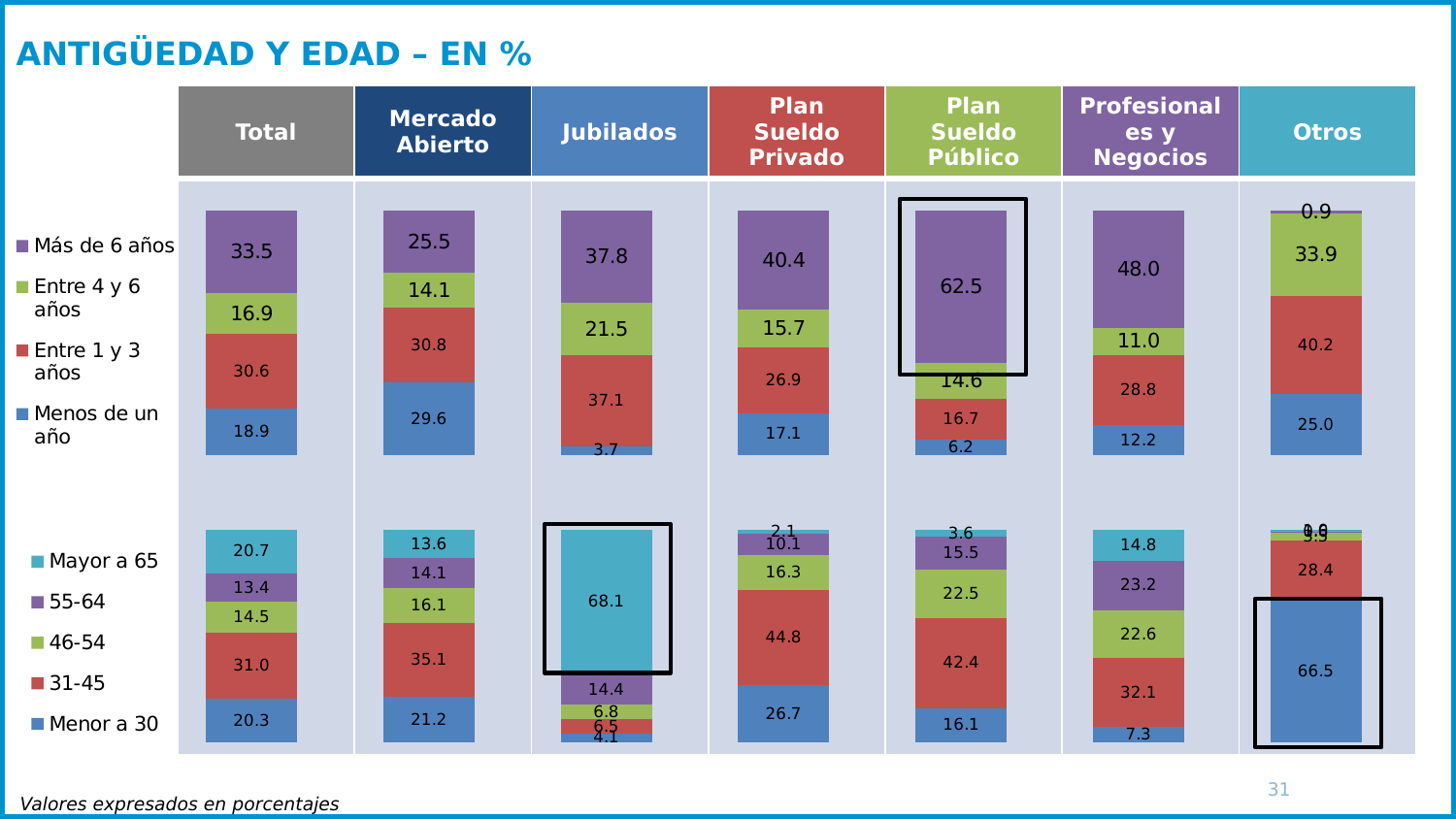

# ANTIGÜEDAD Y EDAD – EN %
| Total | Mercado Abierto | Jubilados | Plan Sueldo Privado | Plan Sueldo Público | Profesionales y Negocios | Otros |
| --- | --- | --- | --- | --- | --- | --- |
|  |  |  |  |  |  |  |

### Chart

| Category | Menos de un año | Entre 1 y 3 años | Entre 4 y 6 años | Más de 6 años |
|---|---|---|---|---|
| Total | 18.9 | 30.630000000000003 | 16.939999999999998 | 33.53 |
| MERCADO ABIERTO | 29.630000000000003 | 30.84 | 14.07 | 25.459999999999997 |
| JUBILADOS | 3.68 | 37.06 | 21.459999999999997 | 37.809999999999995 |
| PLAN SUELDO PRIVADO | 17.06 | 26.86 | 15.65 | 40.42 |
| PLAN SUELDO PUBLICO | 6.23 | 16.69 | 14.61 | 62.47 |
| PROFESIONALES Y NEGOCIOS | 12.18 | 28.82 | 11.02 | 47.98 |
| OTROS SEGMENTOS ESPECIALES | 24.959999999999997 | 40.21 | 33.910000000000004 | 0.92 |

### Chart

| Category | Menor a 30 | 31-45 | 46-54 | 55-64 | Mayor a 65 |
|---|---|---|---|---|---|
| Total | 20.329999999999995 | 30.99 | 14.54 | 13.42 | 20.72 |
| MERCADO ABIERTO | 21.18 | 35.06 | 16.1 | 14.09 | 13.58 |
| JUBILADOS | 4.109999999999999 | 6.52 | 6.83 | 14.41 | 68.11999999999999 |
| PLAN SUELDO PRIVADO | 26.74 | 44.78 | 16.279999999999998 | 10.08 | 2.11 |
| PLAN SUELDO PUBLICO | 16.05 | 42.41 | 22.5 | 15.450000000000001 | 3.59 |
| PROFESIONALES Y NEGOCIOS | 7.25 | 32.13 | 22.610000000000003 | 23.18 | 14.83 |
| OTROS SEGMENTOS ESPECIALES | 66.53 | 28.419999999999998 | 3.4699999999999998 | 0.57 | 1.02 |

31
Valores expresados en porcentajes